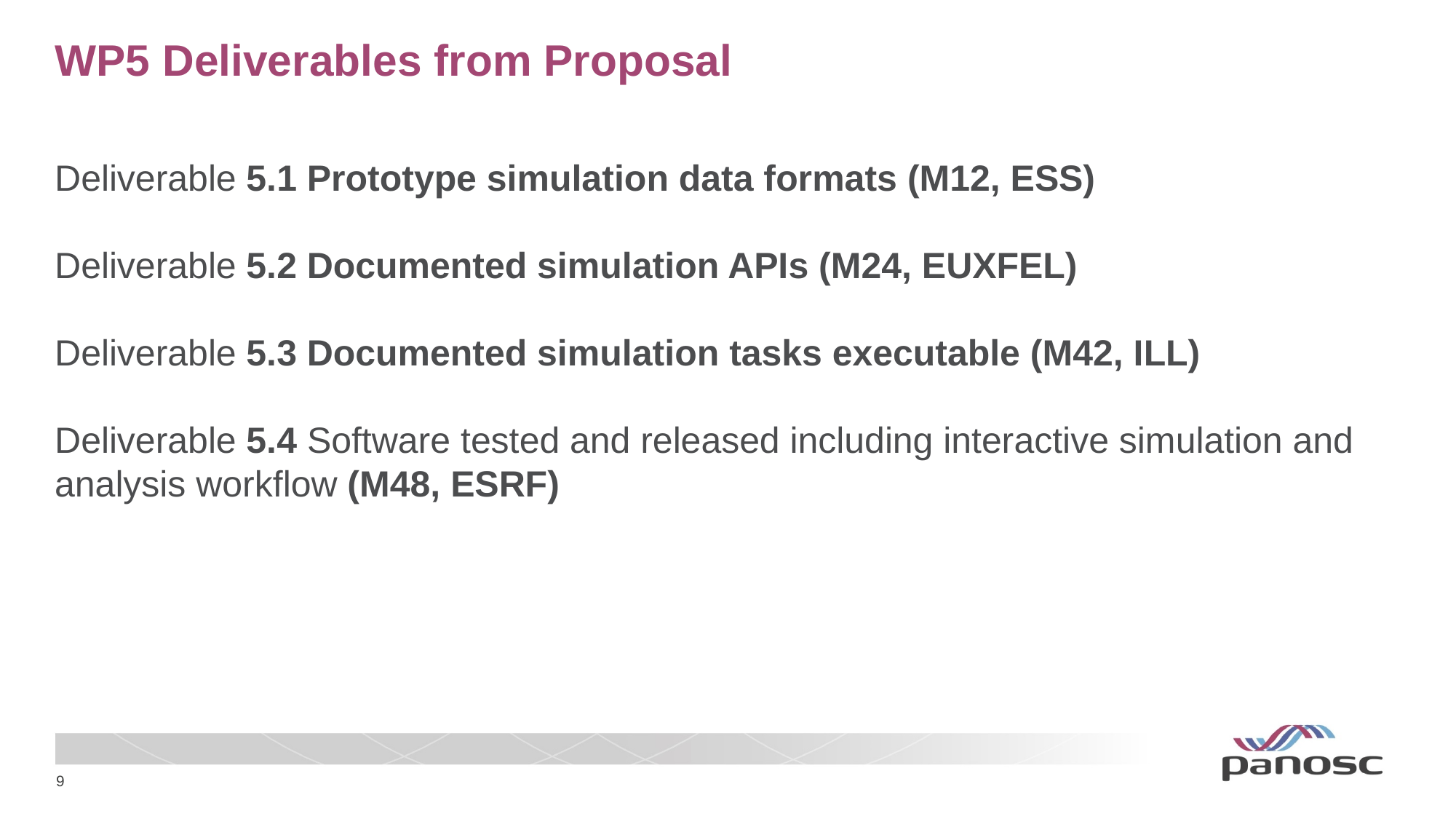

# WP5 Deliverables from Proposal
Deliverable 5.1 Prototype simulation data formats (M12, ESS)

Deliverable 5.2 Documented simulation APIs (M24, EUXFEL)

Deliverable 5.3 Documented simulation tasks executable (M42, ILL)

Deliverable 5.4 Software tested and released including interactive simulation and analysis workflow (M48, ESRF)